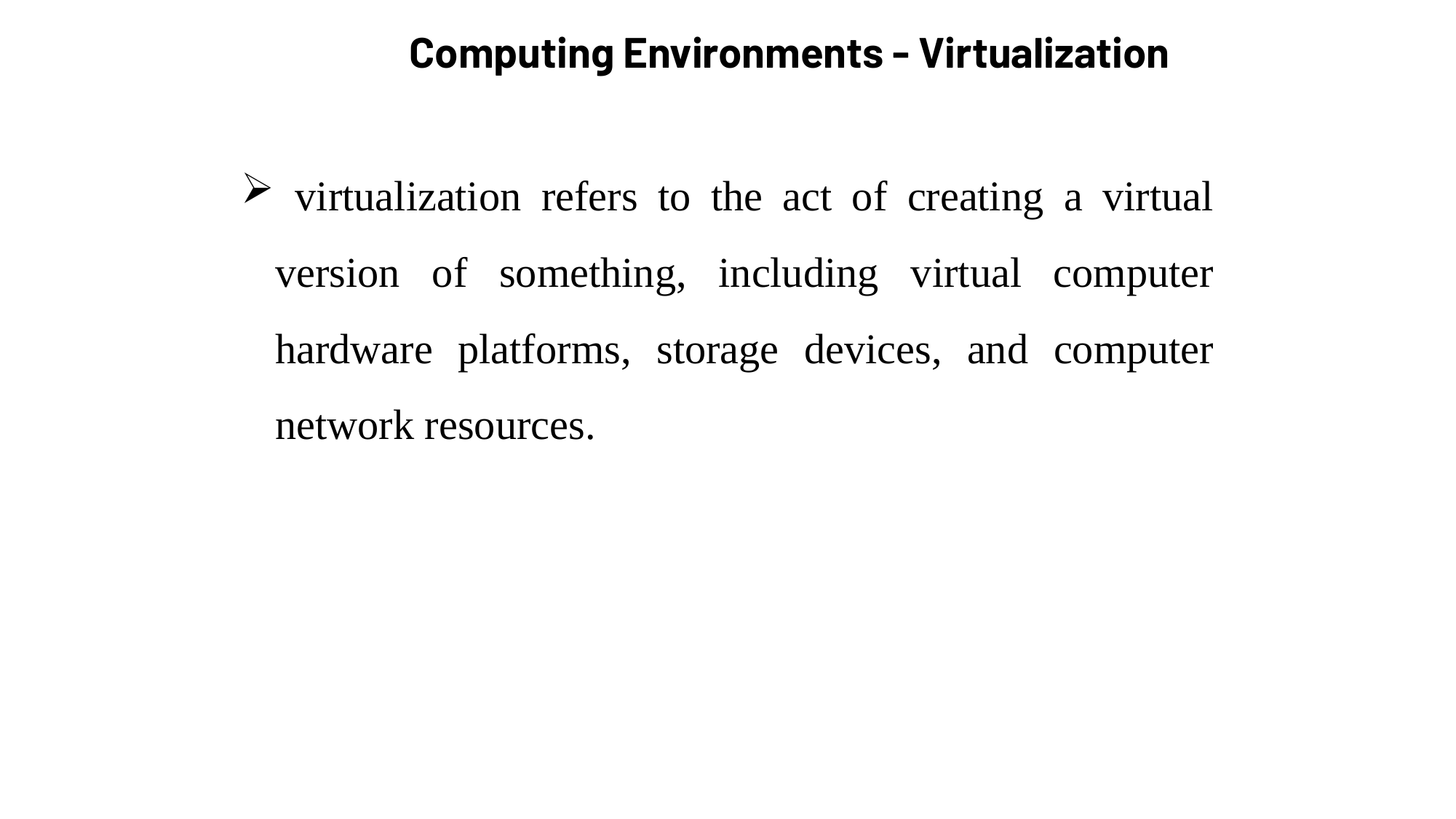

Computing Environments - Virtualization
 virtualization refers to the act of creating a virtual version of something, including virtual computer hardware platforms, storage devices, and computer network resources.